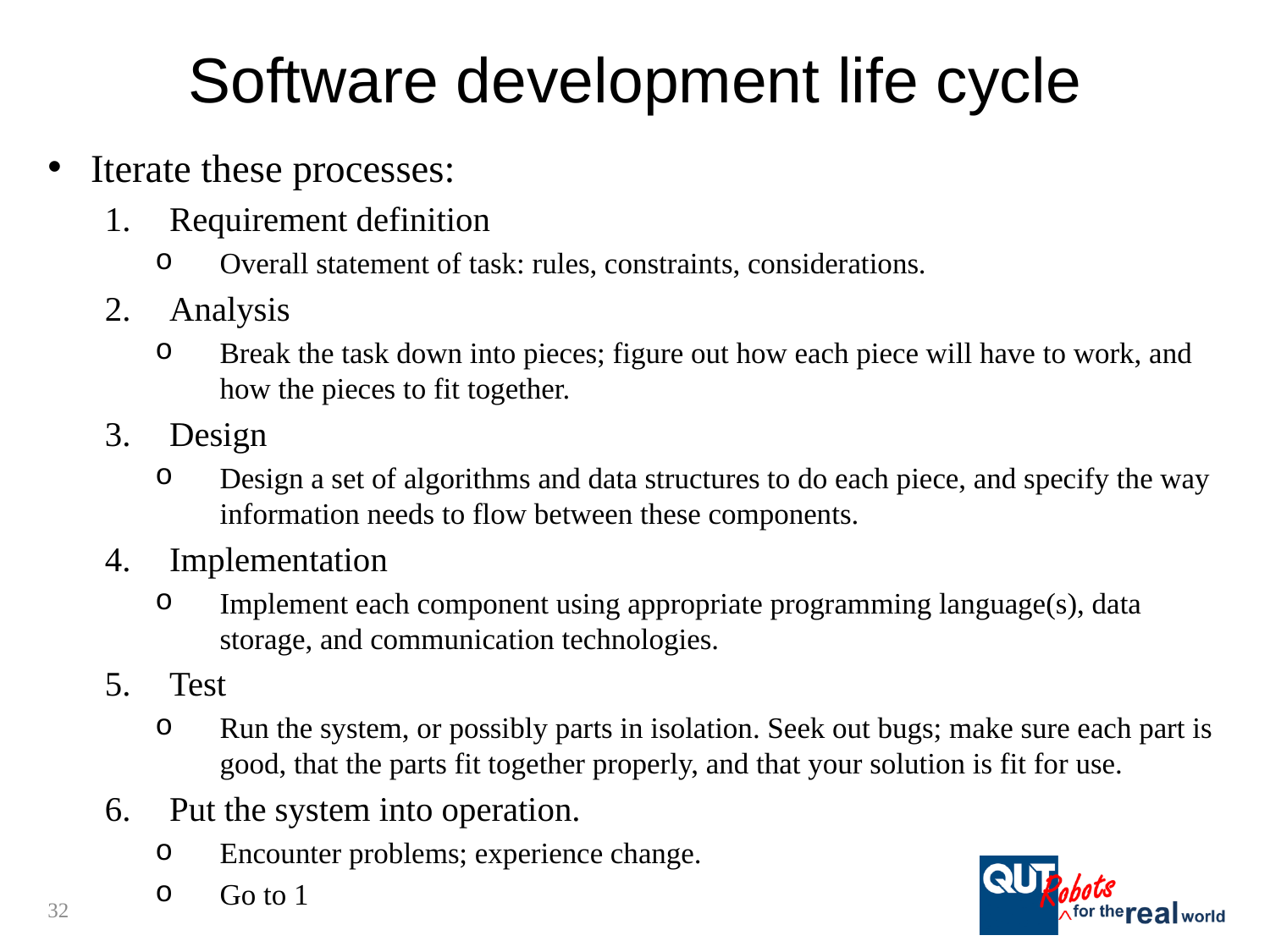

# Software development life cycle
Iterate these processes:
Requirement definition
Overall statement of task: rules, constraints, considerations.
Analysis
Break the task down into pieces; figure out how each piece will have to work, and how the pieces to fit together.
Design
Design a set of algorithms and data structures to do each piece, and specify the way information needs to flow between these components.
Implementation
Implement each component using appropriate programming language(s), data storage, and communication technologies.
Test
Run the system, or possibly parts in isolation. Seek out bugs; make sure each part is good, that the parts fit together properly, and that your solution is fit for use.
Put the system into operation.
Encounter problems; experience change.
Go to 1

32